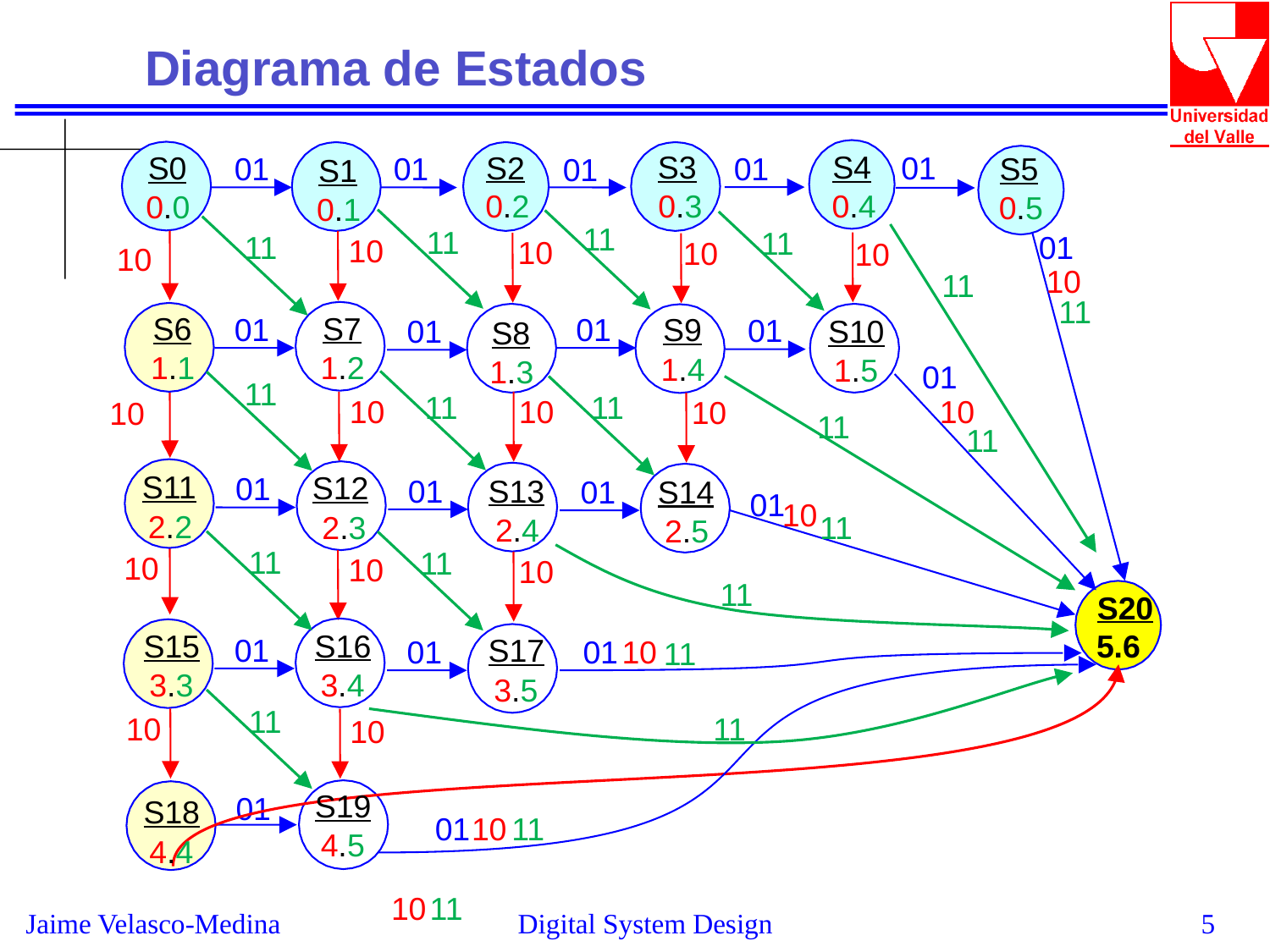

Diagrama de Estados

S3
0.3
S4
0.4
01
S2
0.2
S0
0.0
01
01
01
S5
0.5
01
S1
0.1

11

11
11
11
01

10

10

10
10
10
10
11
11

S7
1.2
S6
1.1
01
01
S9
1.4
01
S10
1.5
01
S8
1.3

01
11

11
11

10

10
10

10
10
11
11

S11
2.2
S12
2.3
01
01
S13
2.4
01
S14
2.5
01
10

11

11
11

10

10

10
11

S20
5.6

S16
3.4
S15
3.3
01
S17
3.5
10
01
01
11

11

11
10
10

S19
4.5
01
S18
4.4
10
11
01

10
11